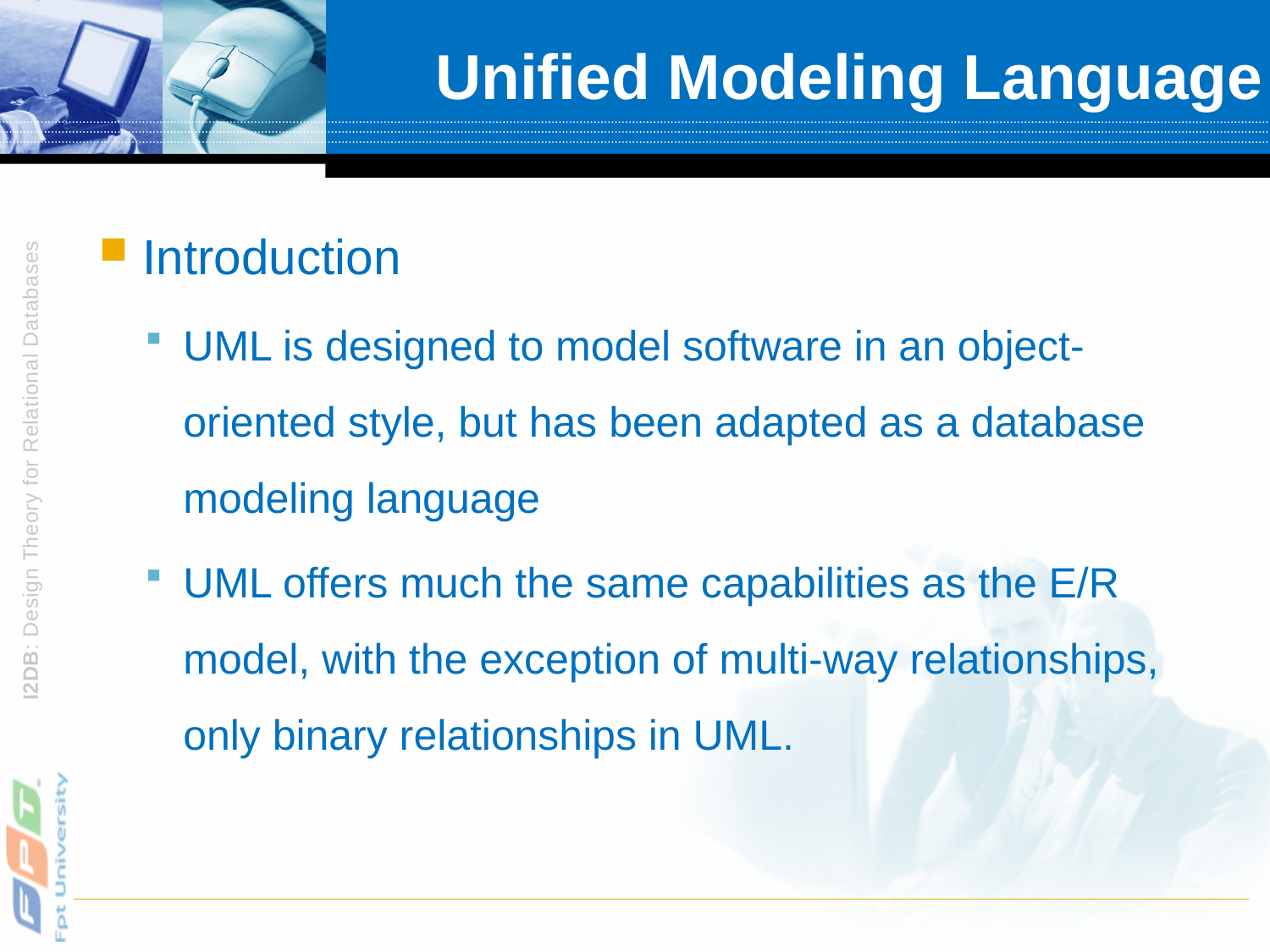

# Unified Modeling Language
Introduction
UML is designed to model software in an object-oriented style, but has been adapted as a database modeling language
UML offers much the same capabilities as the E/R model, with the exception of multi-way relationships, only binary relationships in UML.